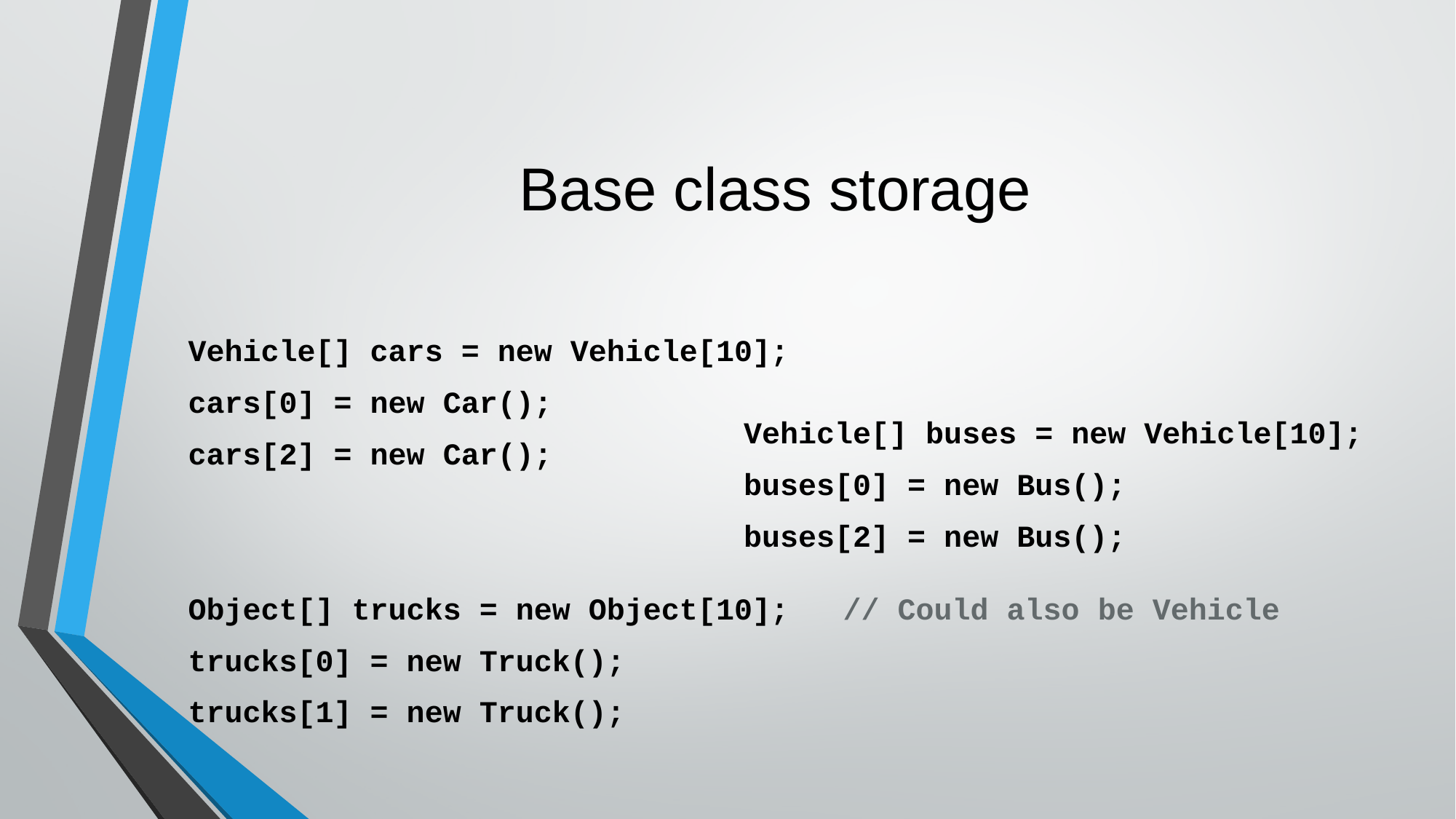

# Base class storage
Vehicle[] cars = new Vehicle[10];
cars[0] = new Car();
cars[2] = new Car();

Object[] trucks = new Object[10];   // Could also be Vehicle
trucks[0] = new Truck();
trucks[1] = new Truck();
Vehicle[] buses = new Vehicle[10];
buses[0] = new Bus();
buses[2] = new Bus();